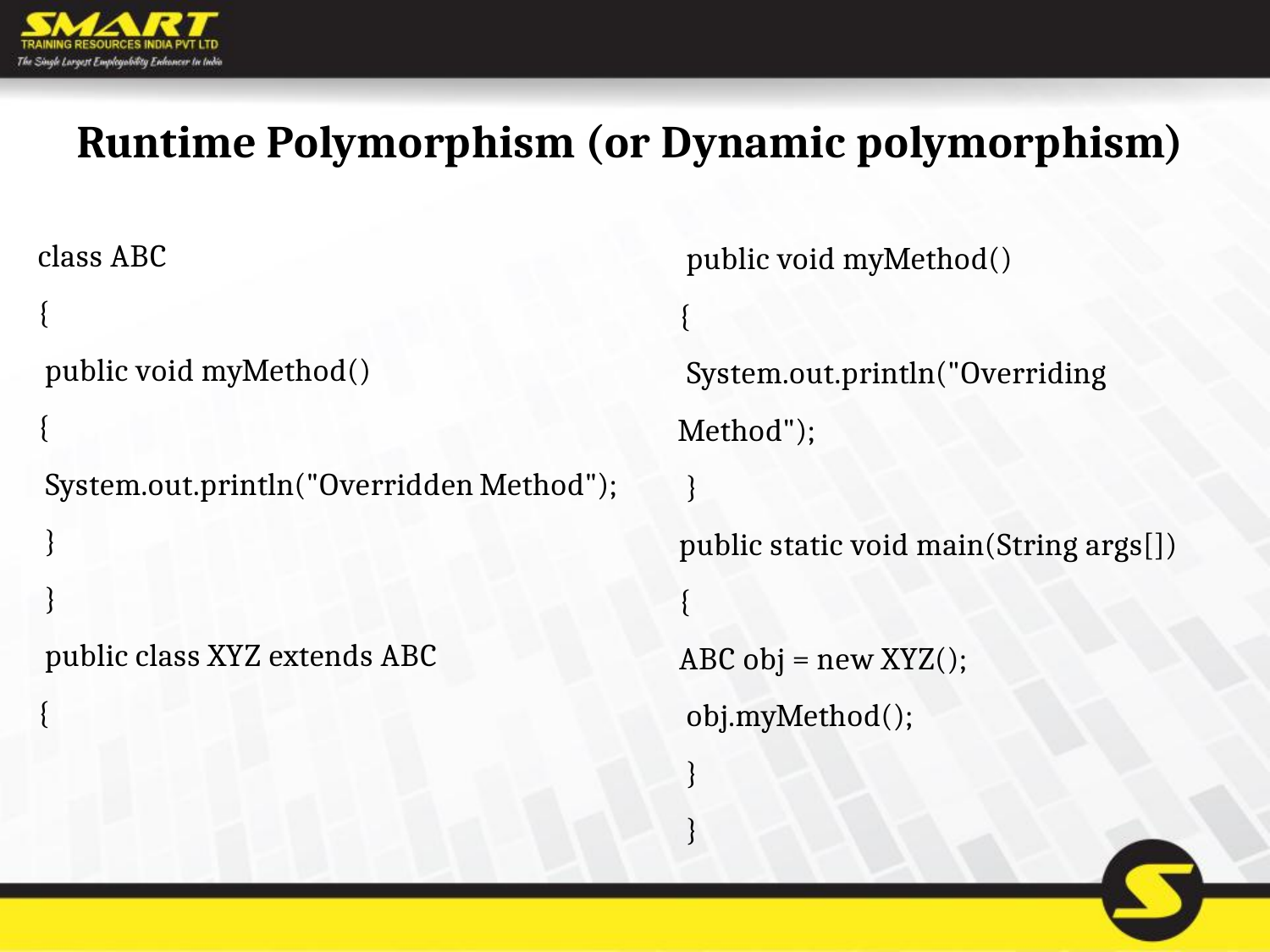

# Runtime Polymorphism (or Dynamic polymorphism)
class ABC
{
 public void myMethod()
{
 System.out.println("Overridden Method");
 }
 }
 public class XYZ extends ABC
{
 public void myMethod()
{
 System.out.println("Overriding Method");
 }
public static void main(String args[])
{
ABC obj = new XYZ();
 obj.myMethod();
 }
 }